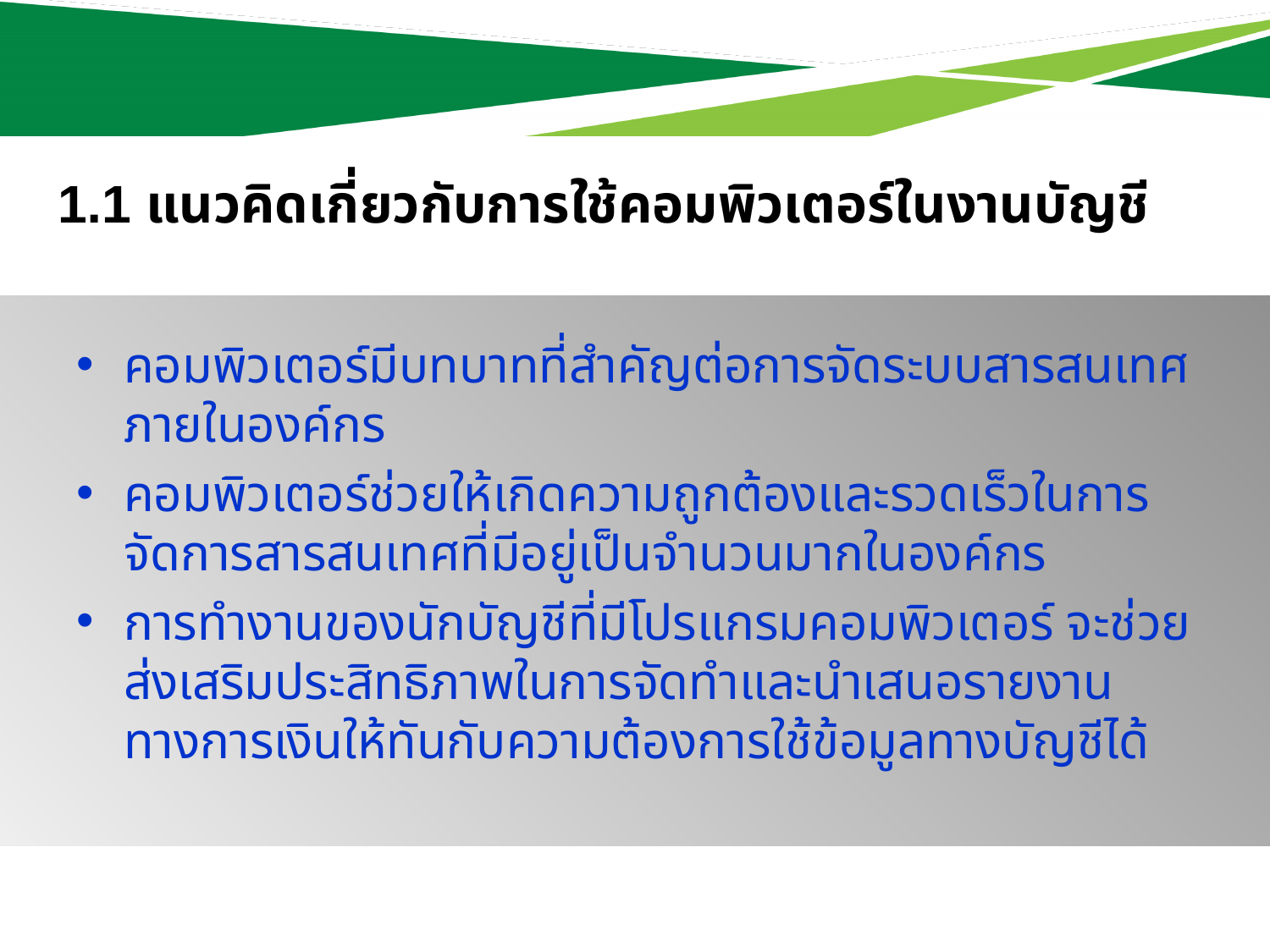

# 1.1 แนวคิดเกี่ยวกับการใช้คอมพิวเตอร์ในงานบัญชี

คอมพิวเตอร์มีบทบาทที่สำคัญต่อการจัดระบบสารสนเทศภายในองค์กร
คอมพิวเตอร์ช่วยให้เกิดความถูกต้องและรวดเร็วในการจัดการสารสนเทศที่มีอยู่เป็นจำนวนมากในองค์กร
การทำงานของนักบัญชีที่มีโปรแกรมคอมพิวเตอร์ จะช่วยส่งเสริมประสิทธิภาพในการจัดทำและนำเสนอรายงานทางการเงินให้ทันกับความต้องการใช้ข้อมูลทางบัญชีได้